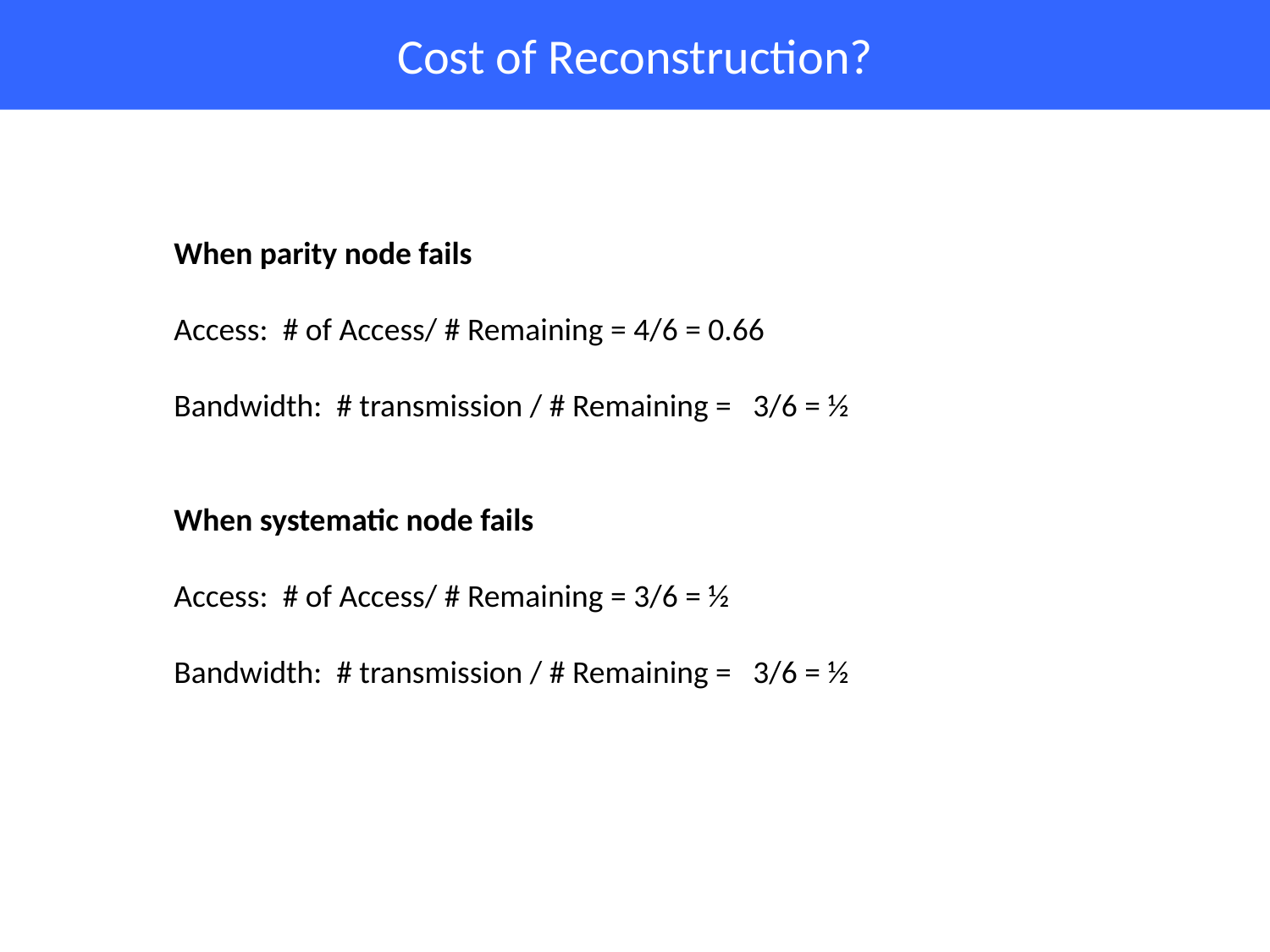

# Recovering from single failures
Cost of Reconstruction?
When parity node fails

Access:  # of Access/ # Remaining = 4/6 = 0.66

Bandwidth:  # transmission / # Remaining =   3/6 = ½

When systematic node fails

Access:  # of Access/ # Remaining = 3/6 = ½

Bandwidth:  # transmission / # Remaining =   3/6 = ½